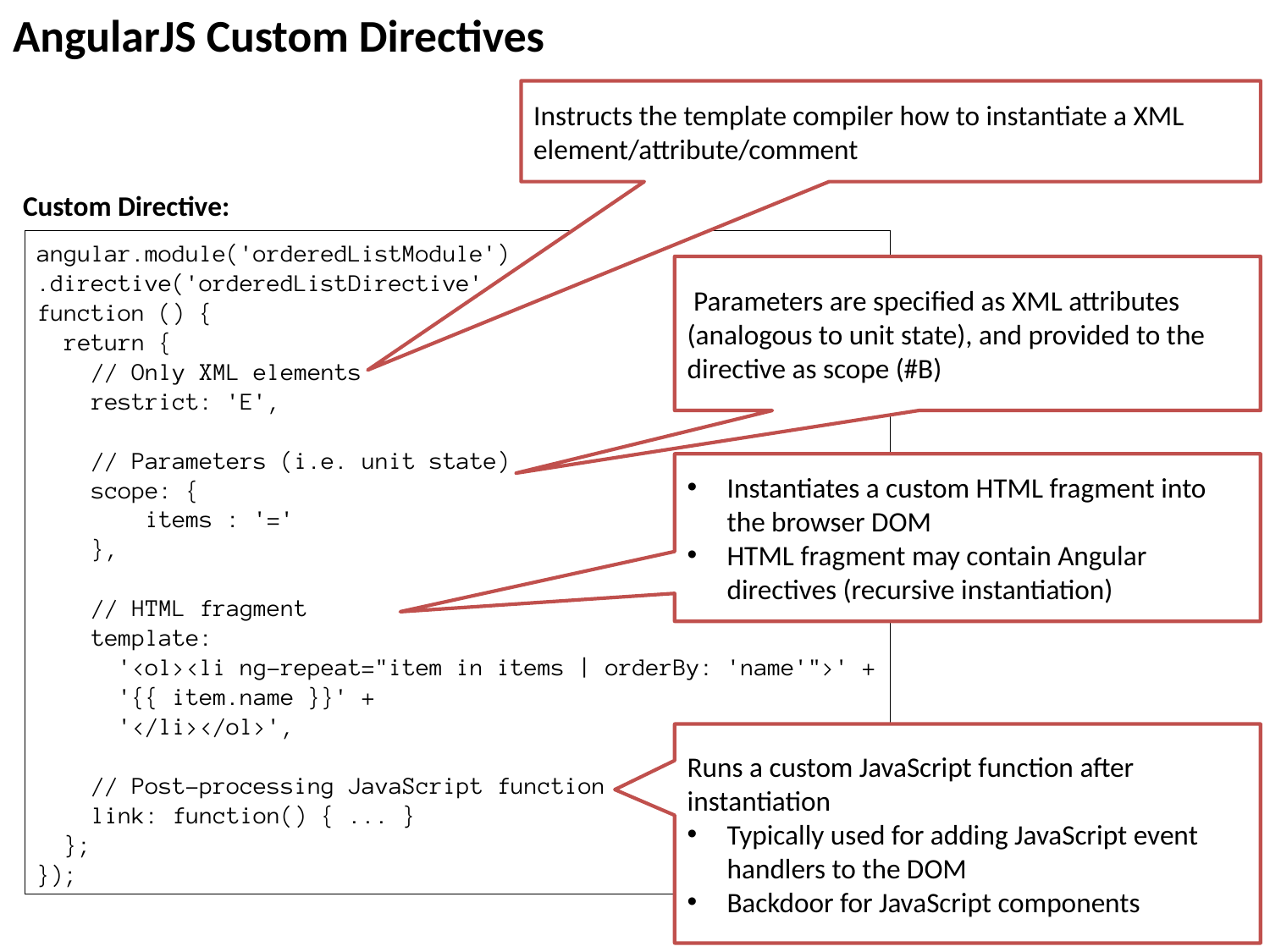

# AngularJS Custom Directives
Instructs the template compiler how to instantiate a XML element/attribute/comment
Custom Directive:
angular.module('orderedListModule')
.directive('orderedListDirective',
function () {
  return {
    // Only XML elements
    restrict: 'E',

    // Parameters (i.e. unit state)
    scope: {
        items : '='
    },

    // HTML fragment
    template:
      '<ol><li ng-repeat="item in items | orderBy: 'name'">' +
      '{{ item.name }}' +
      '</li></ol>',

    // Post-processing JavaScript function
    link: function() { ... }
  };
});
 Parameters are specified as XML attributes (analogous to unit state), and provided to the directive as scope (#B)
Instantiates a custom HTML fragment into the browser DOM
HTML fragment may contain Angular directives (recursive instantiation)
Runs a custom JavaScript function after instantiation
Typically used for adding JavaScript event handlers to the DOM
Backdoor for JavaScript components